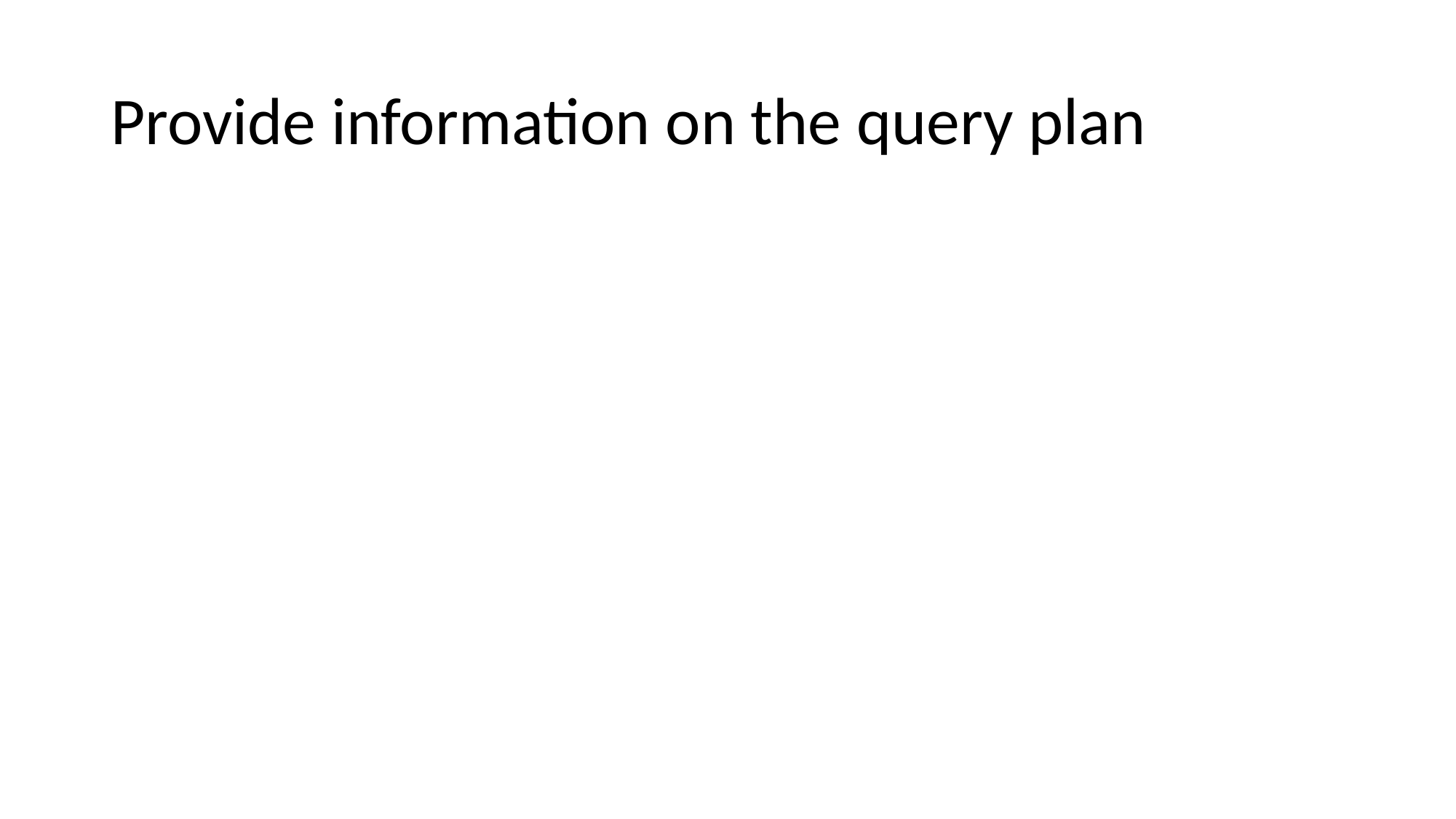

# Provide information on the query plan